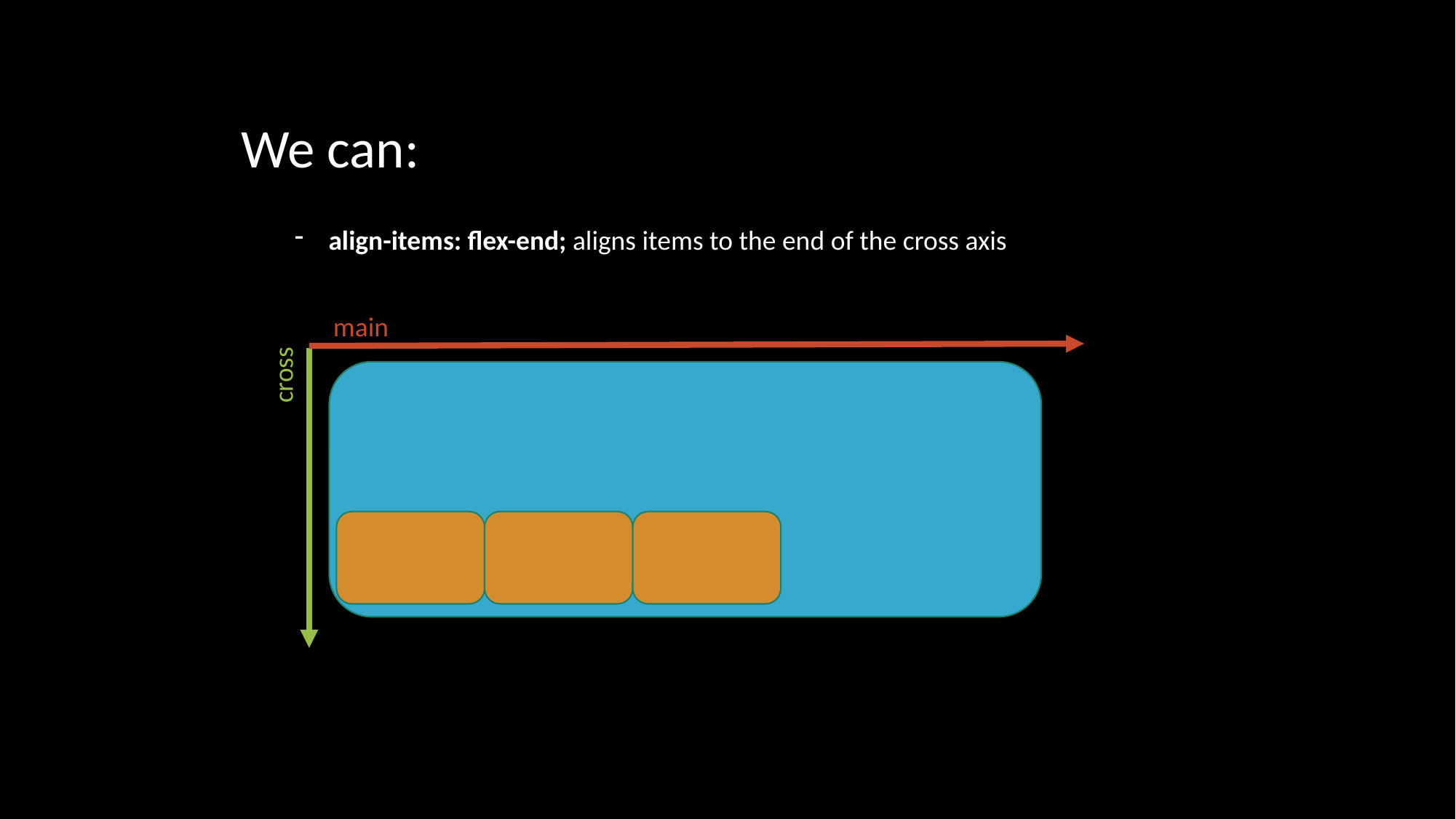

We can:
align-items: flex-end; aligns items to the end of the cross axis
main
cross